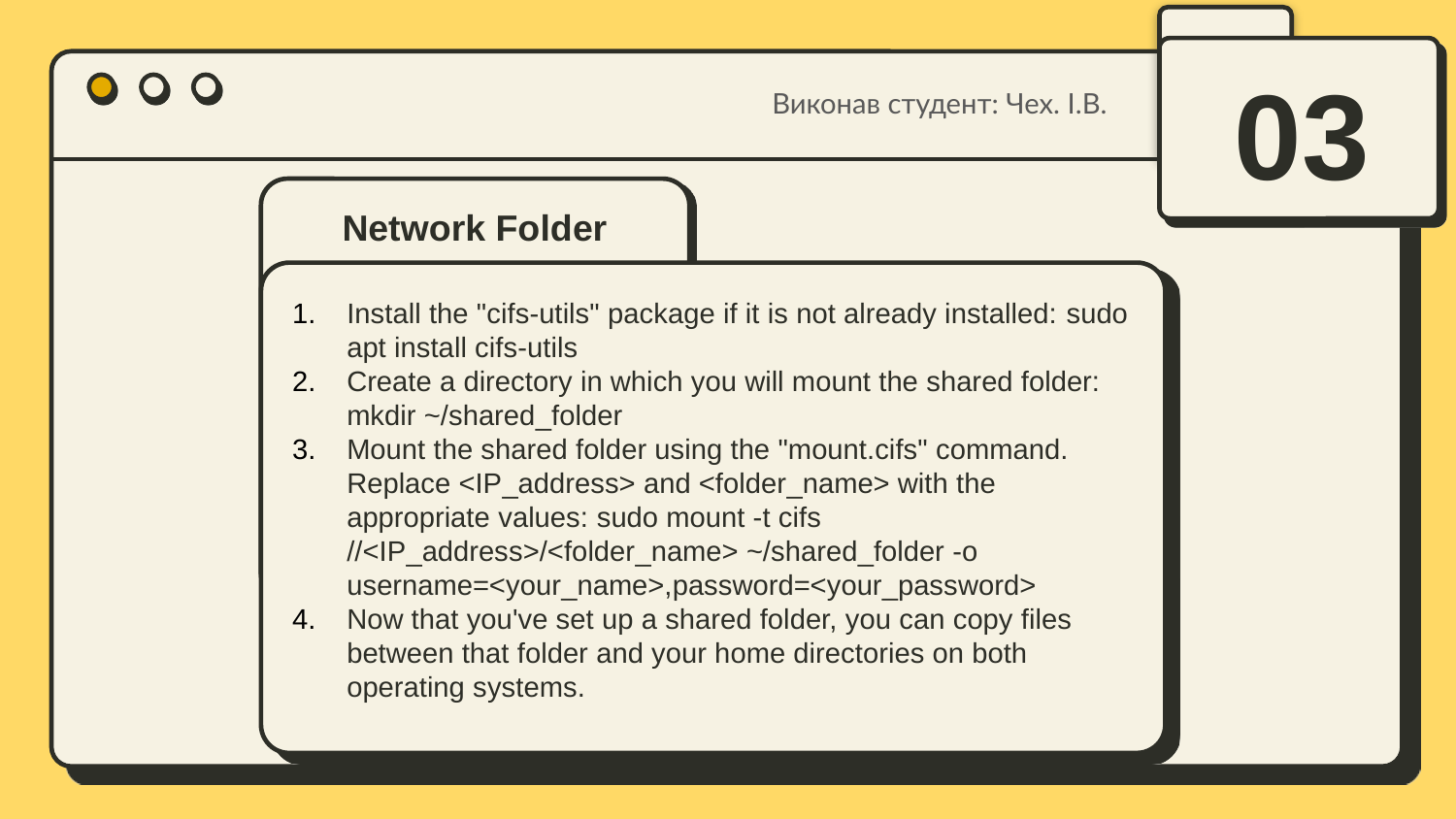

Виконав студент: Чех. І.В.
03

# Network Folder
Install the "cifs-utils" package if it is not already installed: sudo apt install cifs-utils
Create a directory in which you will mount the shared folder: mkdir ~/shared_folder
Mount the shared folder using the "mount.cifs" command. Replace <IP_address> and <folder_name> with the appropriate values: sudo mount -t cifs //<IP_address>/<folder_name> ~/shared_folder -o username=<your_name>,password=<your_password>
Now that you've set up a shared folder, you can copy files between that folder and your home directories on both operating systems.